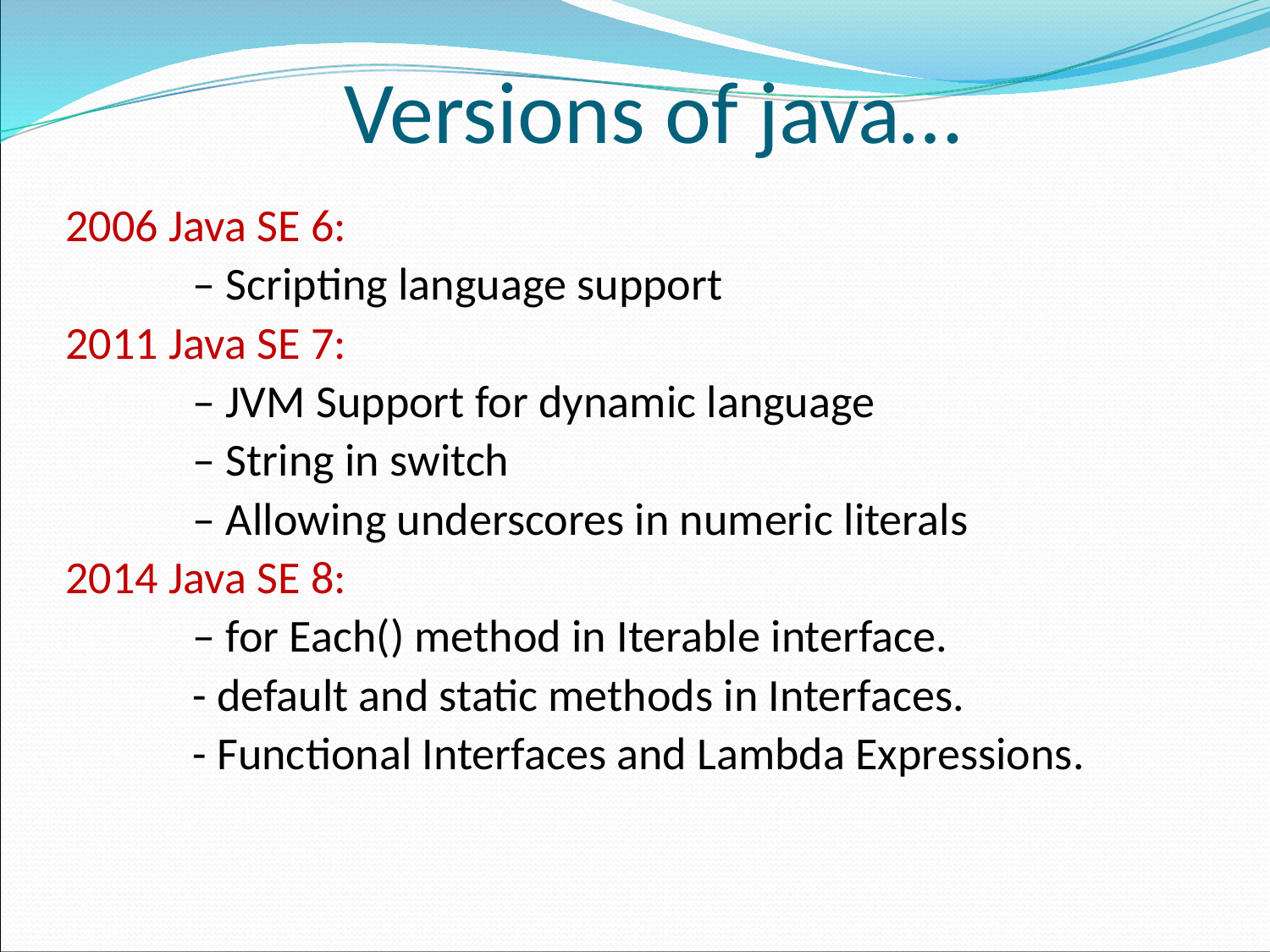

# Versions of java…

2006 Java SE 6:
	– Scripting language support
2011 Java SE 7:
	– JVM Support for dynamic language
	– String in switch
	– Allowing underscores in numeric literals
2014 Java SE 8:
	– for Each() method in Iterable interface.
	- default and static methods in Interfaces.
	- Functional Interfaces and Lambda Expressions.